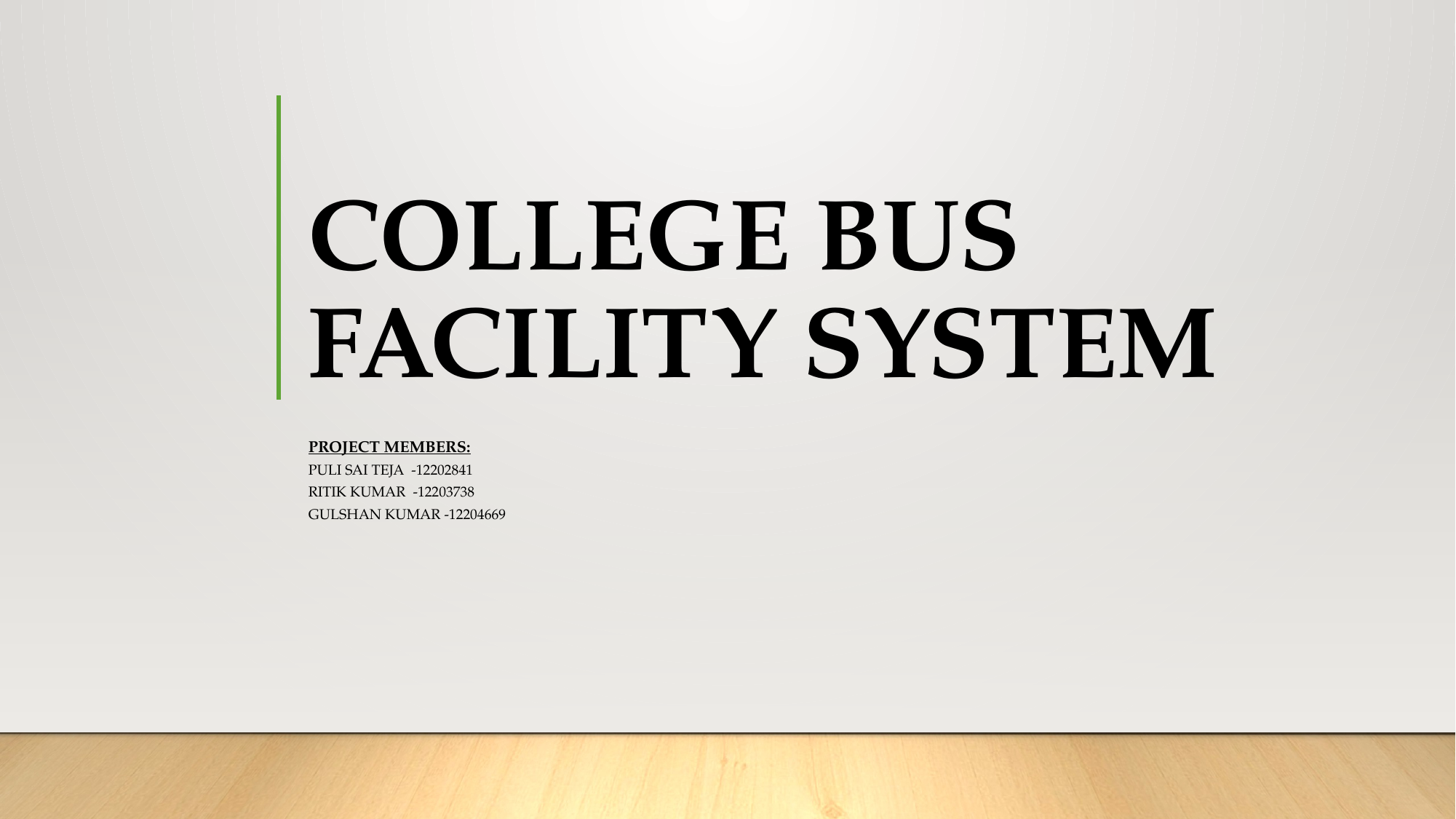

# COLLEGE BUS FACILITY SYSTEM
PROJECT MEMBERS:
Puli Sai Teja  -12202841
Ritik Kumar  -12203738
Gulshan Kumar -12204669